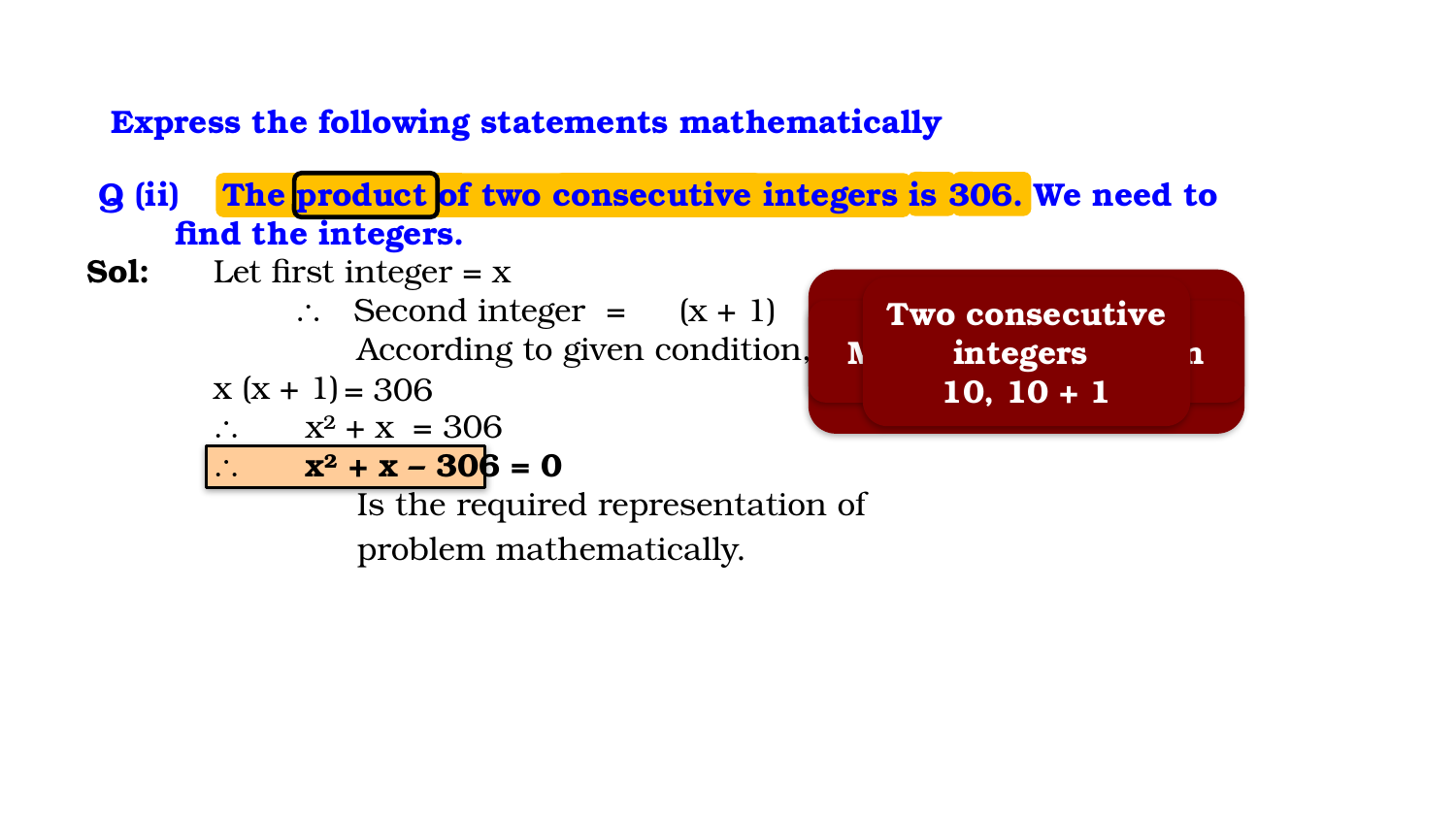

EX 4.1 2(II)
Express the following statements mathematically
Q (ii)    The product of two consecutive integers is 306. We need to
       find the integers.
           Let first integer = x
	     ∴   Second integer  =	(x + 1)
	           According to given condition,
           x (x + 1)
       ∴    x² + x  = 306
       ∴    x² + x – 306 = 0
	           Is the required representation of
	           problem mathematically.

Sol:
Means number which comes one after the other
Two consecutive integers
10, 10 + 1
Means multiplication
=
306